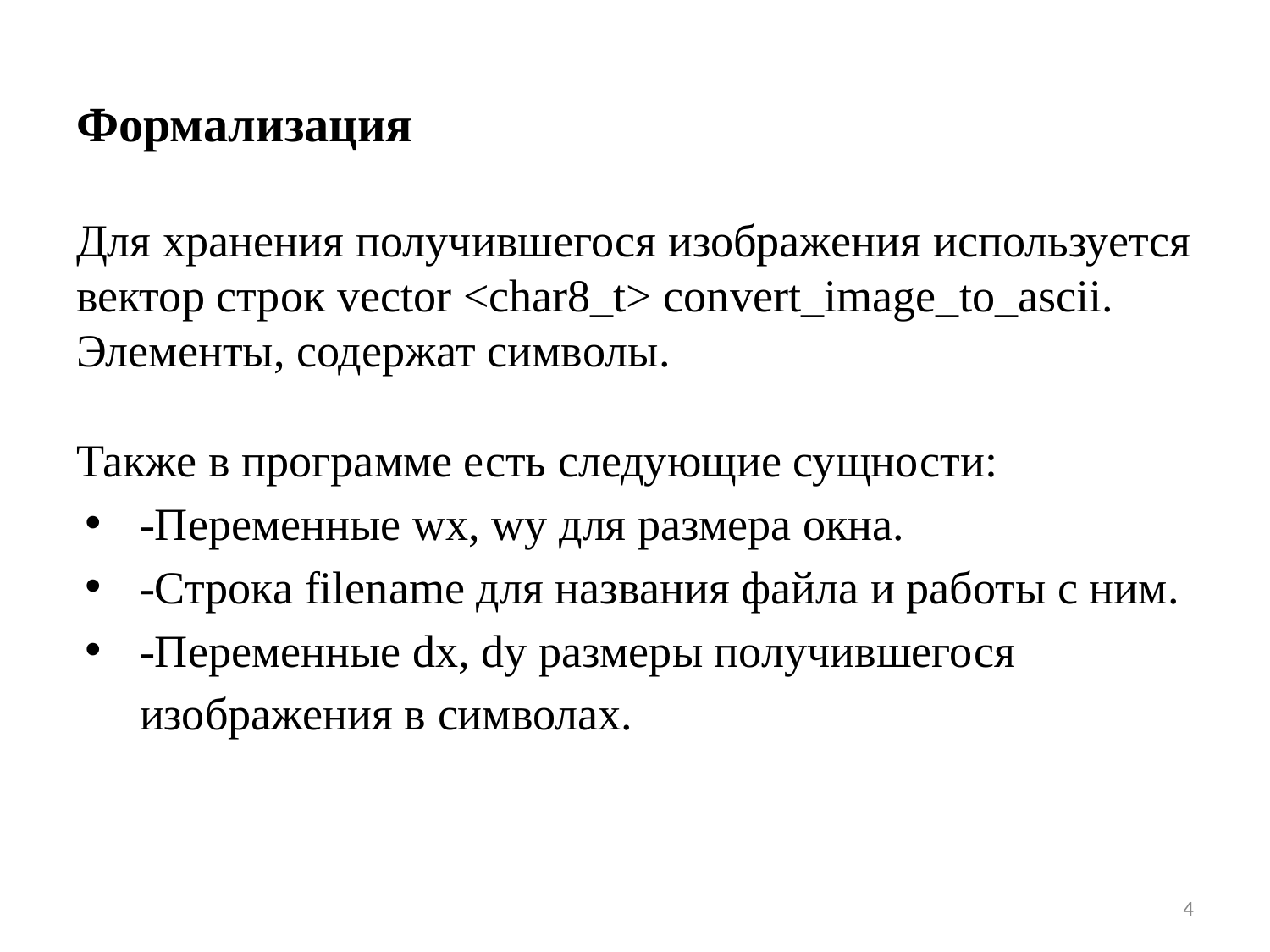

Формализация

Для хранения получившегося изображения используется вектор строк vector <char8_t> convert_image_to_ascii. Элементы, содержат символы.

Также в программе есть следующие сущности:
-Переменные wx, wy для размера окна.
-Строка filename для названия файла и работы с ним.
-Переменные dx, dy размеры получившегося изображения в символах.
4